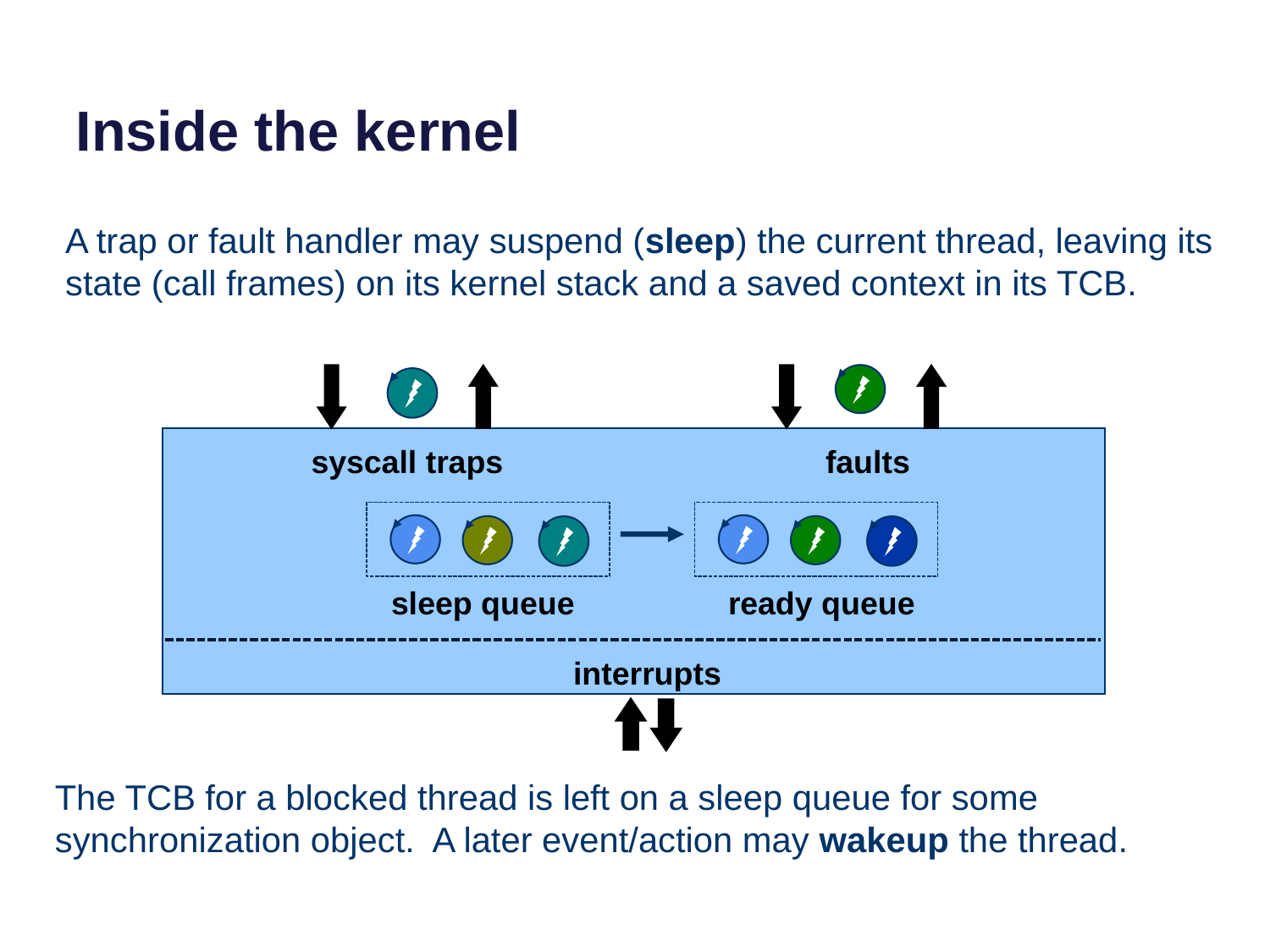

# Inside the kernel
A trap or fault handler may suspend (sleep) the current thread, leaving its state (call frames) on its kernel stack and a saved context in its TCB.

syscall traps
faults

sleep queue
ready queue
interrupts

The TCB for a blocked thread is left on a sleep queue for some synchronization object.  A later event/action may wakeup the thread.